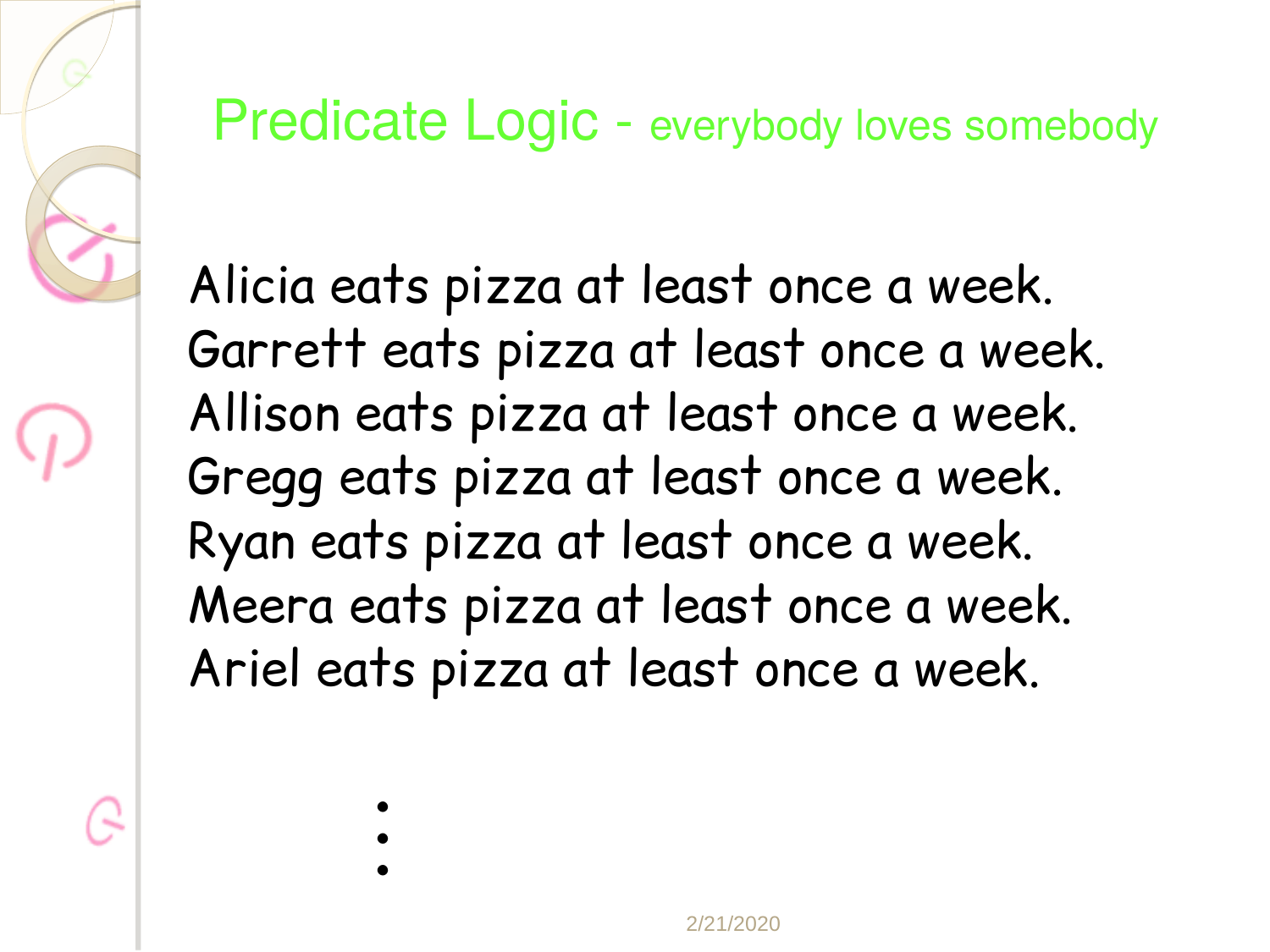

# Predicate Logic - everybody loves somebody
Alicia eats pizza at least once a week.
Garrett eats pizza at least once a week.
Allison eats pizza at least once a week.
Gregg eats pizza at least once a week.
Ryan eats pizza at least once a week.
Meera eats pizza at least once a week.
Ariel eats pizza at least once a week.

…
2/21/2020